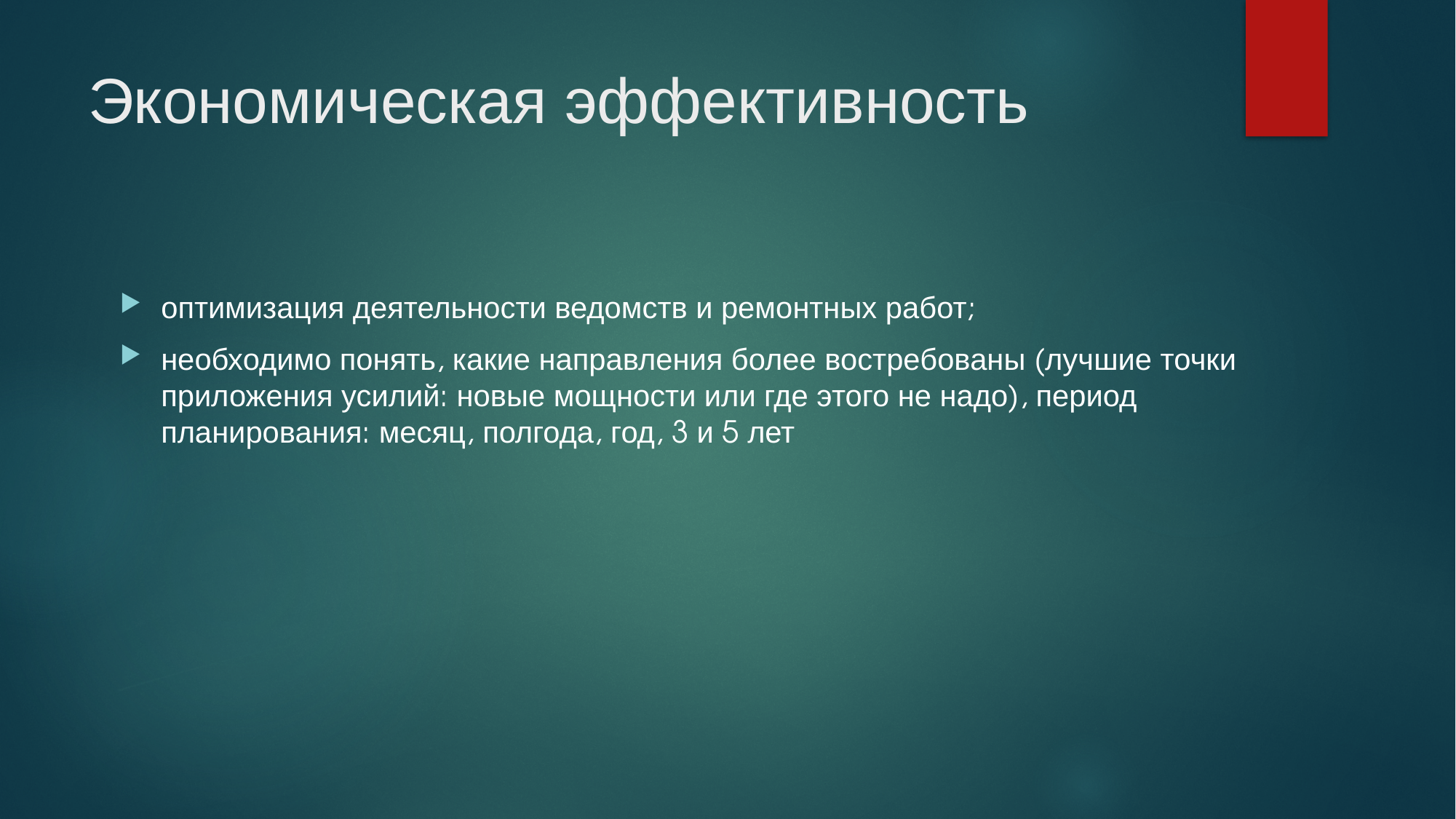

# Экономическая эффективность
оптимизация деятельности ведомств и ремонтных работ;
необходимо понять, какие направления более востребованы (лучшие точки приложения усилий: новые мощности или где этого не надо), период планирования: месяц, полгода, год, 3 и 5 лет